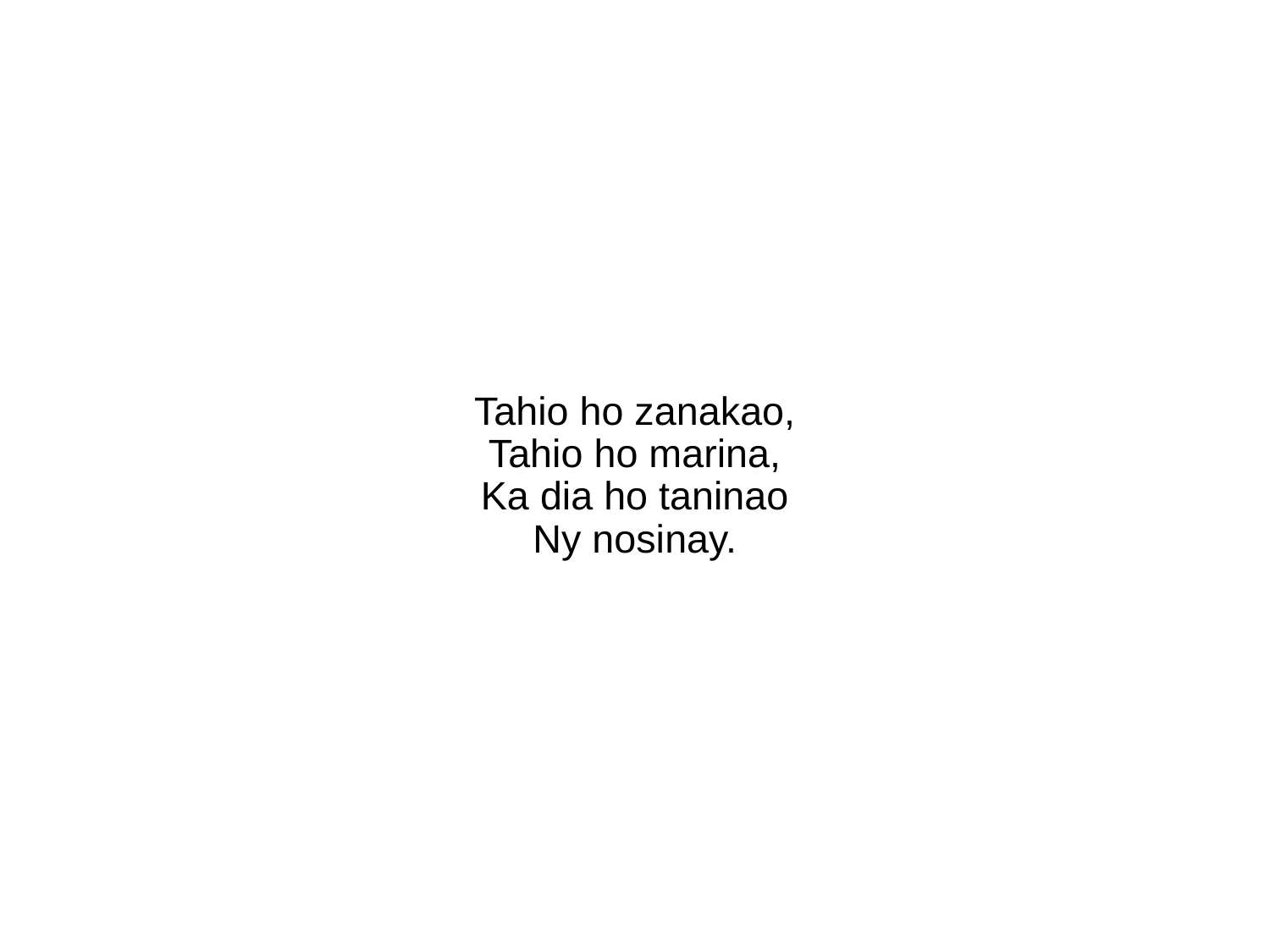

Tahio ho zanakao,
Tahio ho marina,
Ka dia ho taninao
Ny nosinay.